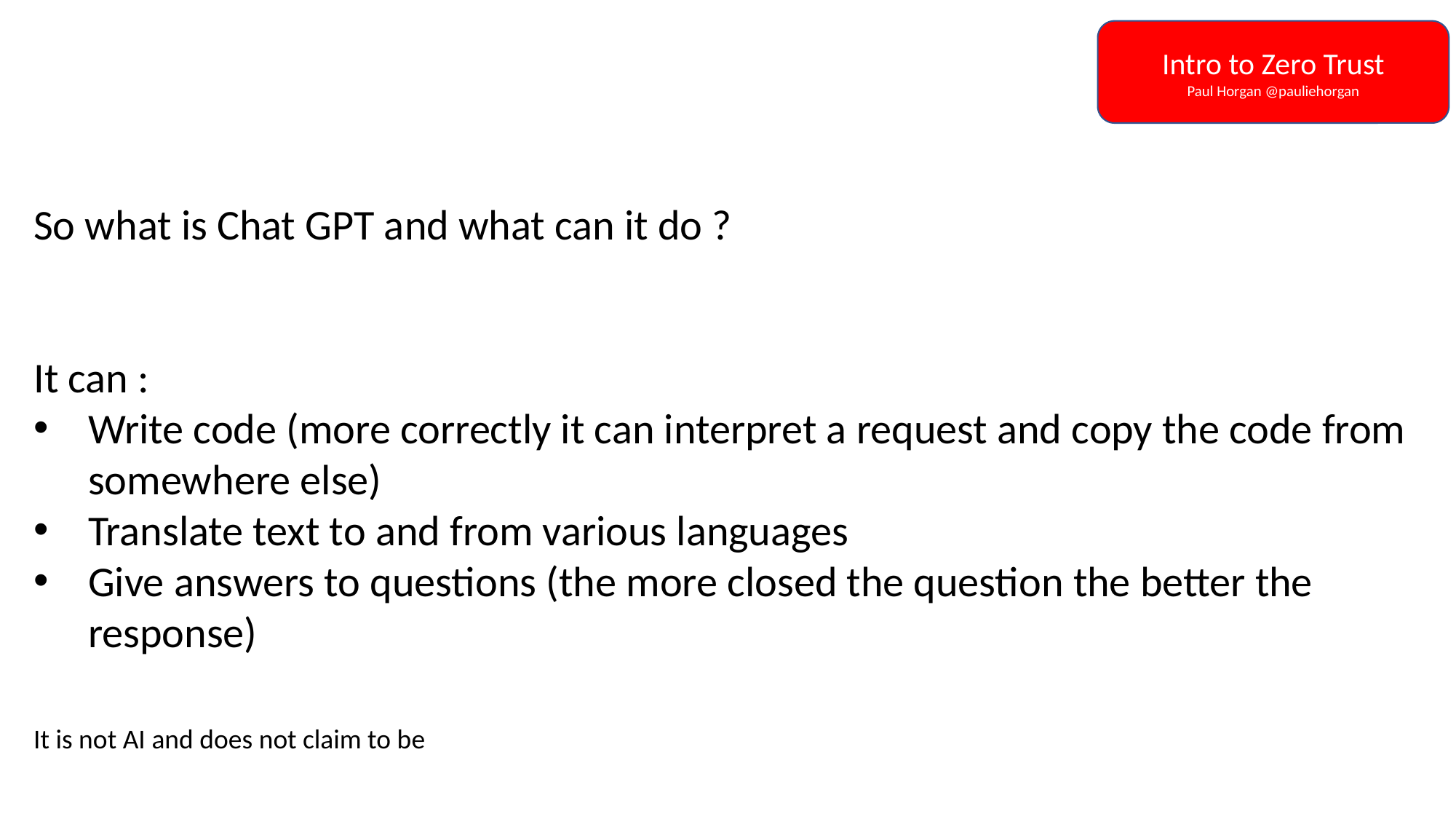

Intro to Zero Trust
Paul Horgan @pauliehorgan
So what is Chat GPT and what can it do ?

It can :
Write code (more correctly it can interpret a request and copy the code from somewhere else)
Translate text to and from various languages
Give answers to questions (the more closed the question the better the response)

It is not AI and does not claim to be